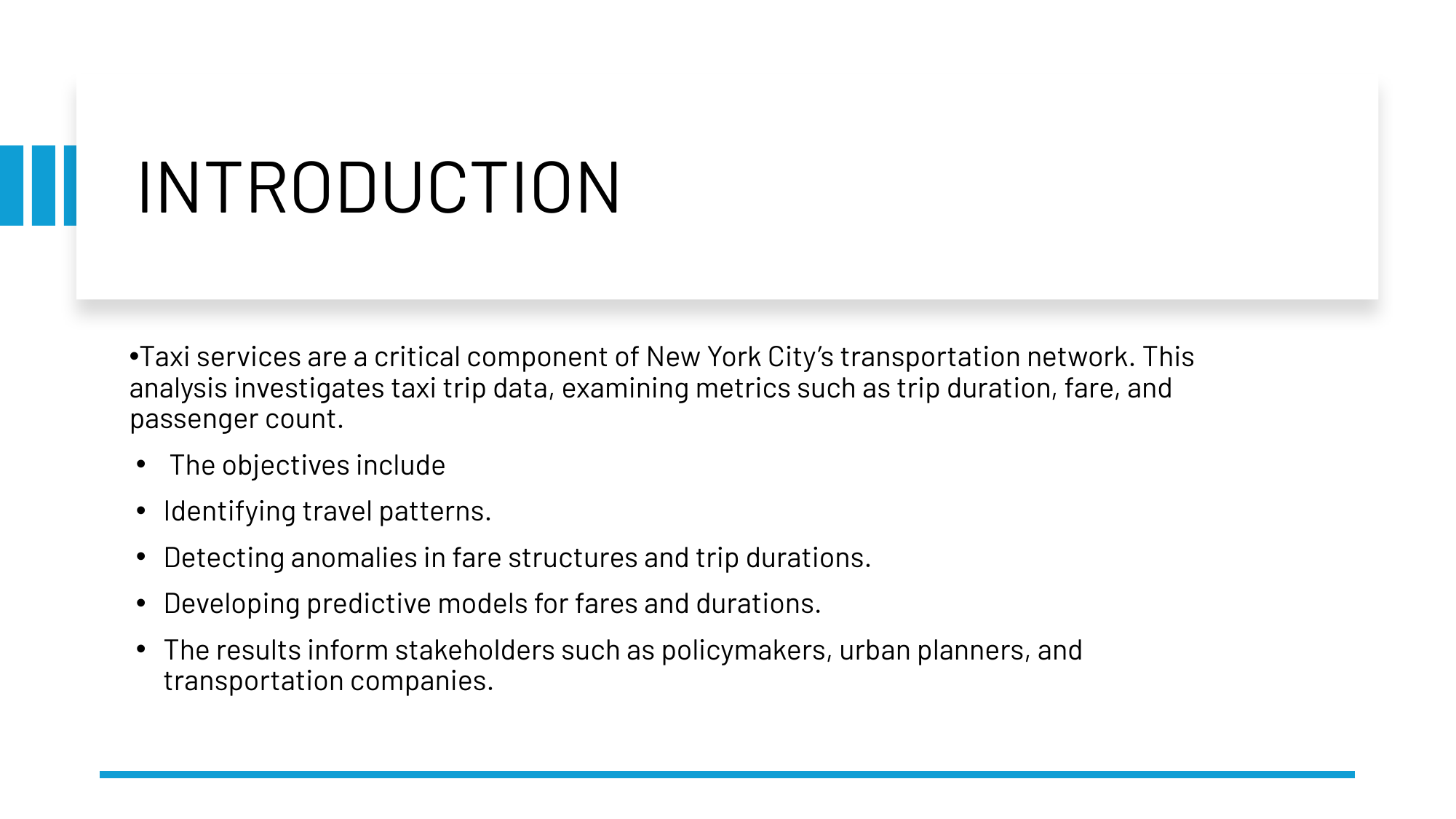

# INTRODUCTION

Taxi services are a critical component of New York City’s transportation network. This analysis investigates taxi trip data, examining metrics such as trip duration, fare, and passenger count.
 The objectives include
Identifying travel patterns.
Detecting anomalies in fare structures and trip durations.
Developing predictive models for fares and durations.
The results inform stakeholders such as policymakers, urban planners, and transportation companies.